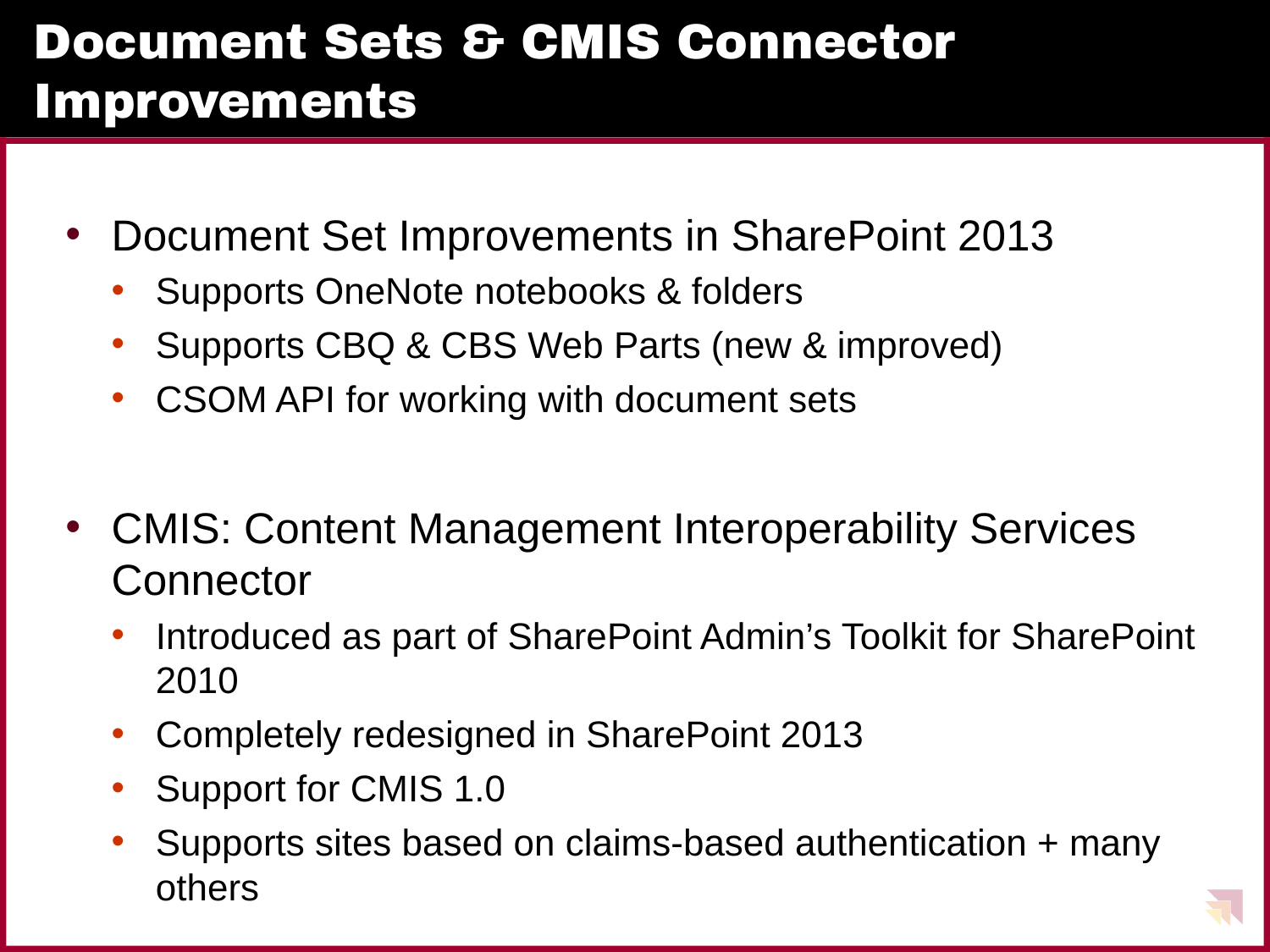

# Document Sets & CMIS Connector Improvements
Document Set Improvements in SharePoint 2013
Supports OneNote notebooks & folders
Supports CBQ & CBS Web Parts (new & improved)
CSOM API for working with document sets

CMIS: Content Management Interoperability Services Connector
Introduced as part of SharePoint Admin’s Toolkit for SharePoint 2010
Completely redesigned in SharePoint 2013
Support for CMIS 1.0
Supports sites based on claims-based authentication + many others